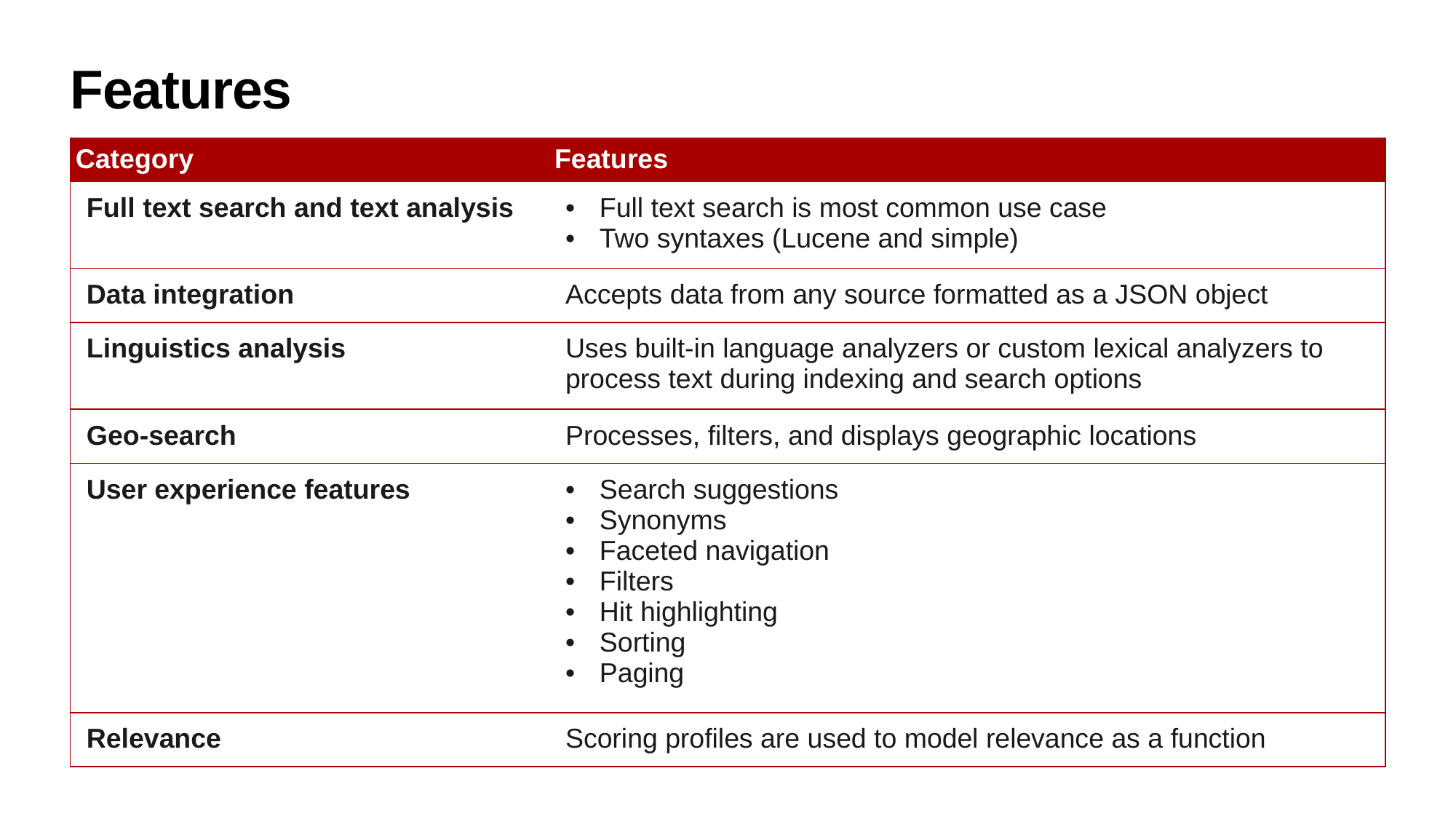

# Features
| Category | Features |
| --- | --- |
| Full text search and text analysis | Full text search is most common use case Two syntaxes (Lucene and simple) |
| Data integration | Accepts data from any source formatted as a JSON object |
| Linguistics analysis | Uses built-in language analyzers or custom lexical analyzers to process text during indexing and search options |
| Geo-search | Processes, filters, and displays geographic locations |
| User experience features | Search suggestions Synonyms Faceted navigation Filters Hit highlighting Sorting Paging |
| Relevance | Scoring profiles are used to model relevance as a function |